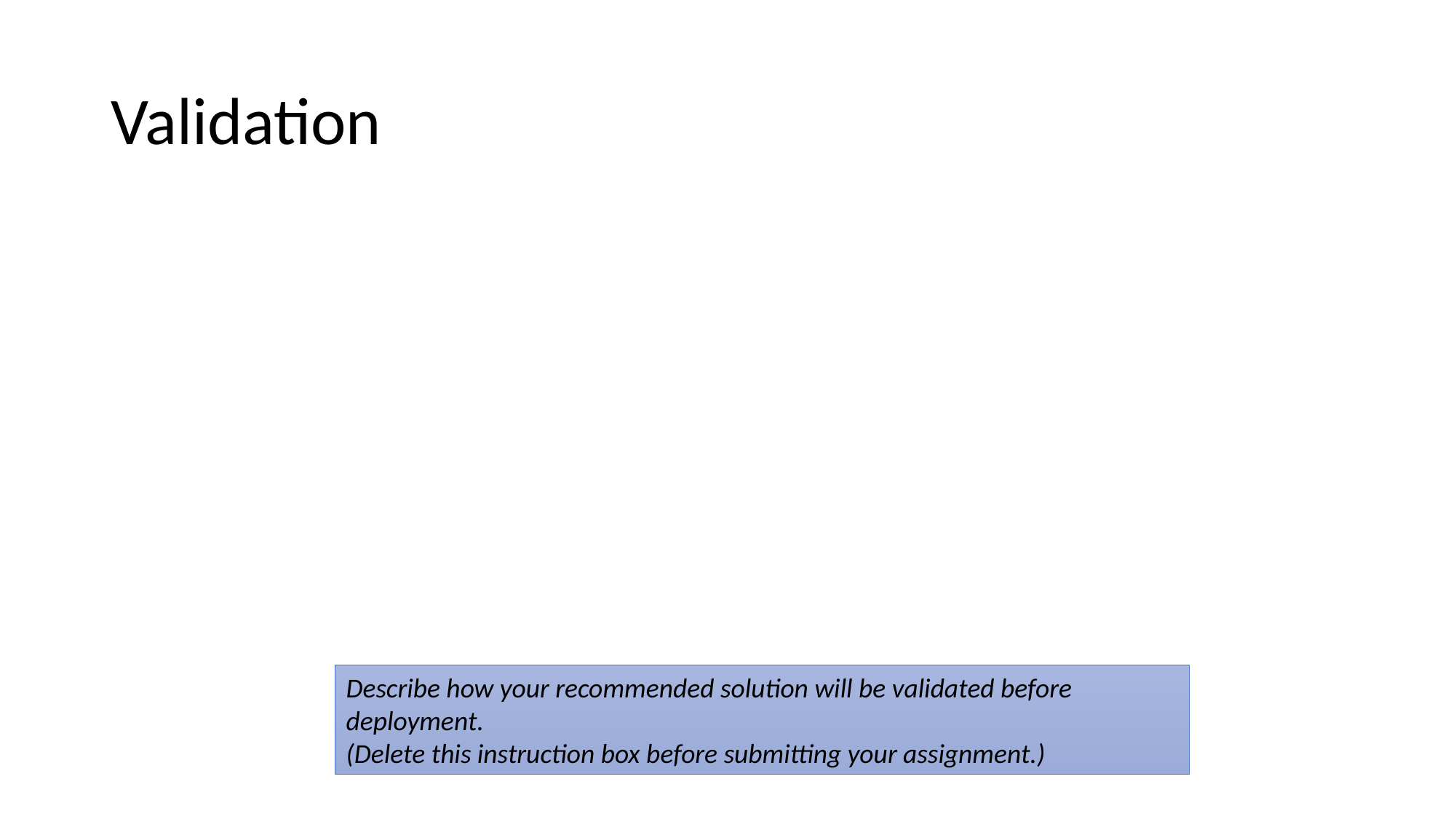

# Validation

Describe how your recommended solution will be validated before deployment.
(Delete this instruction box before submitting your assignment.)